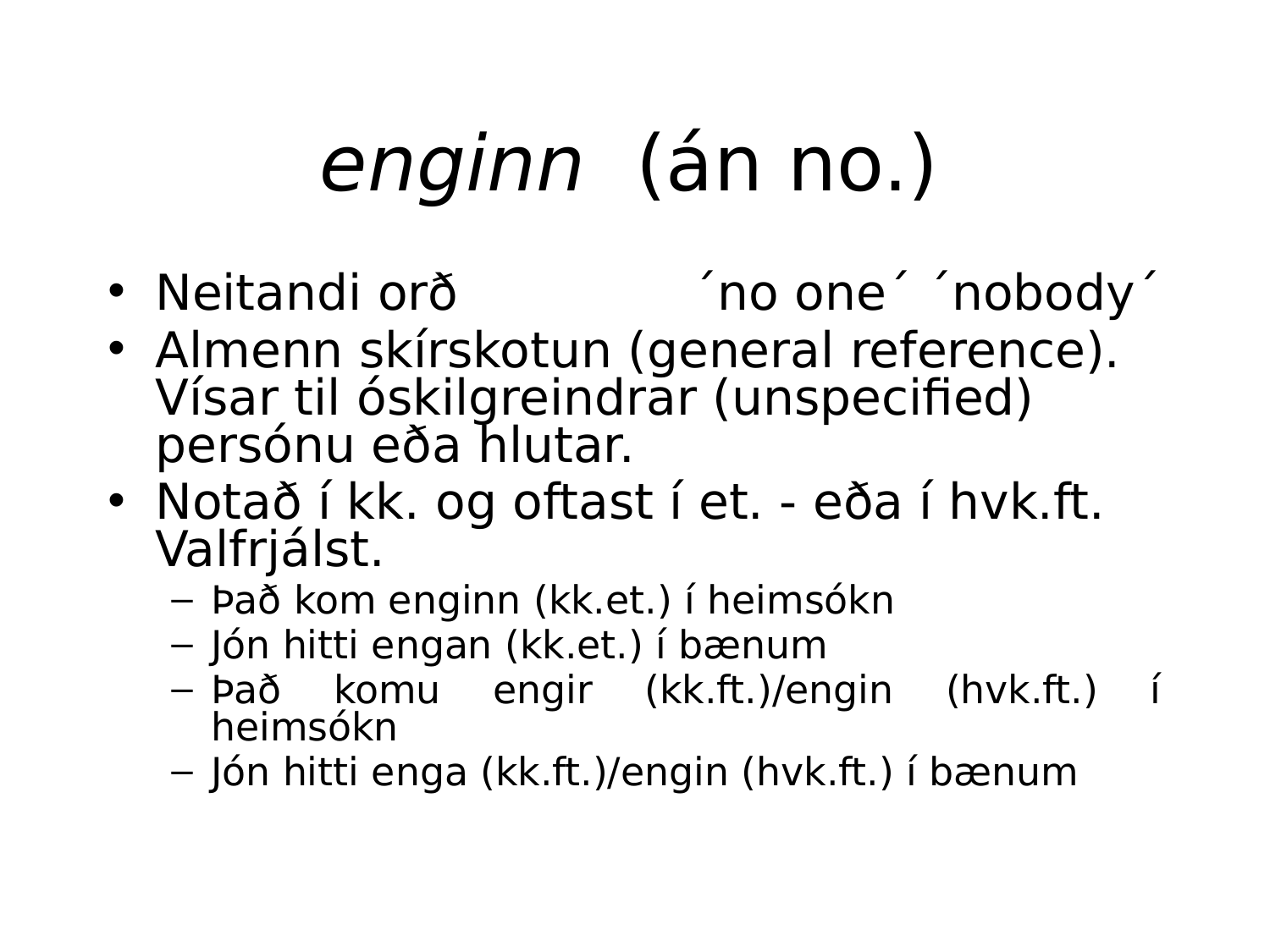

# enginn  (án no.)
Neitandi orð               ´no one´ ´nobody´
Almenn skírskotun (general reference). Vísar til óskilgreindrar (unspecified) persónu eða hlutar.
Notað í kk. og oftast í et. - eða í hvk.ft. Valfrjálst.
Það kom enginn (kk.et.) í heimsókn
Jón hitti engan (kk.et.) í bænum
Það komu engir (kk.ft.)/engin (hvk.ft.) í heimsókn
Jón hitti enga (kk.ft.)/engin (hvk.ft.) í bænum